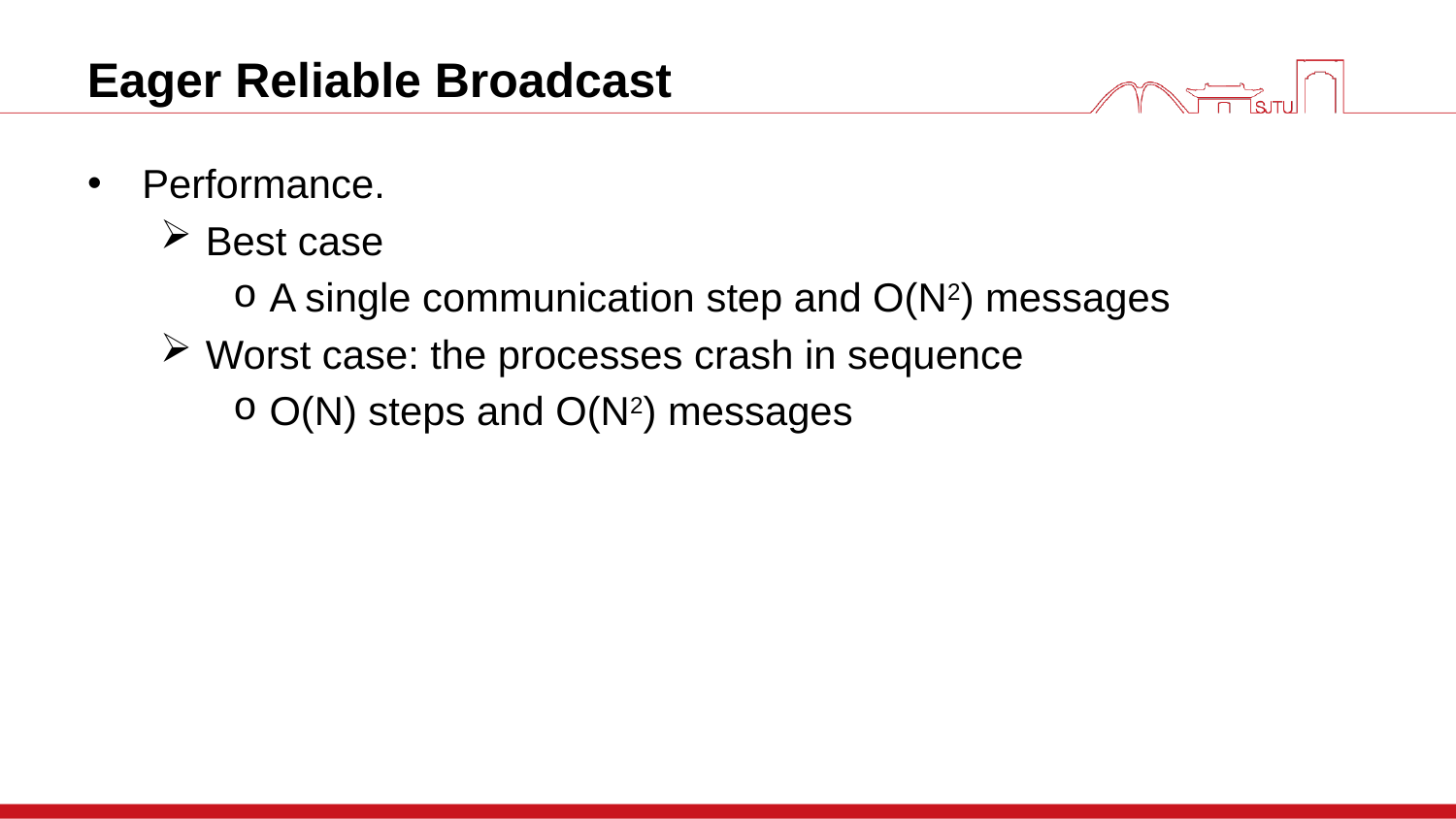

# Eager Reliable Broadcast
Performance.
Best case
A single communication step and O(N2) messages
Worst case: the processes crash in sequence
O(N) steps and O(N2) messages